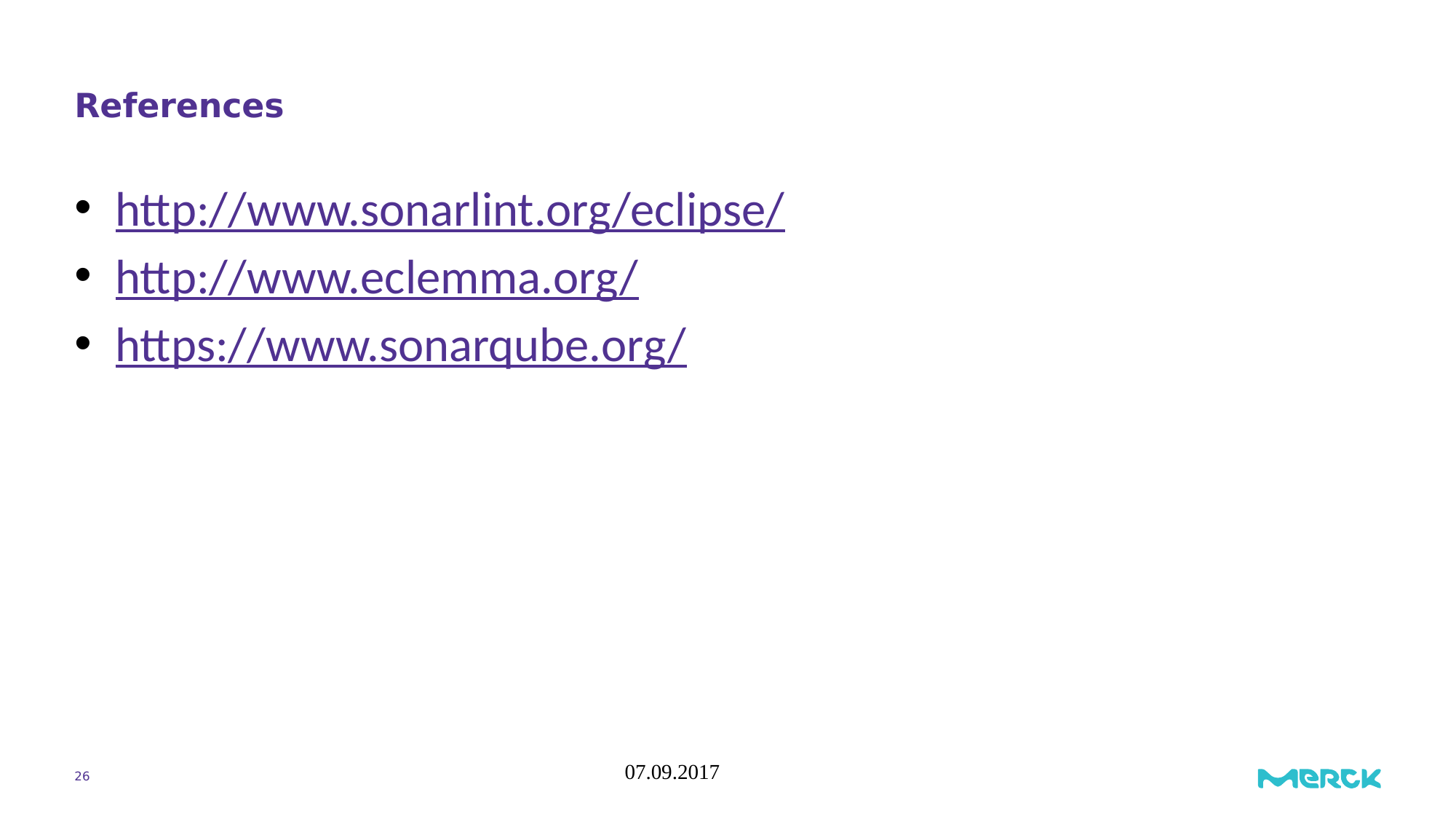

# References
http://www.sonarlint.org/eclipse/
http://www.eclemma.org/
https://www.sonarqube.org/

26
07.09.2017